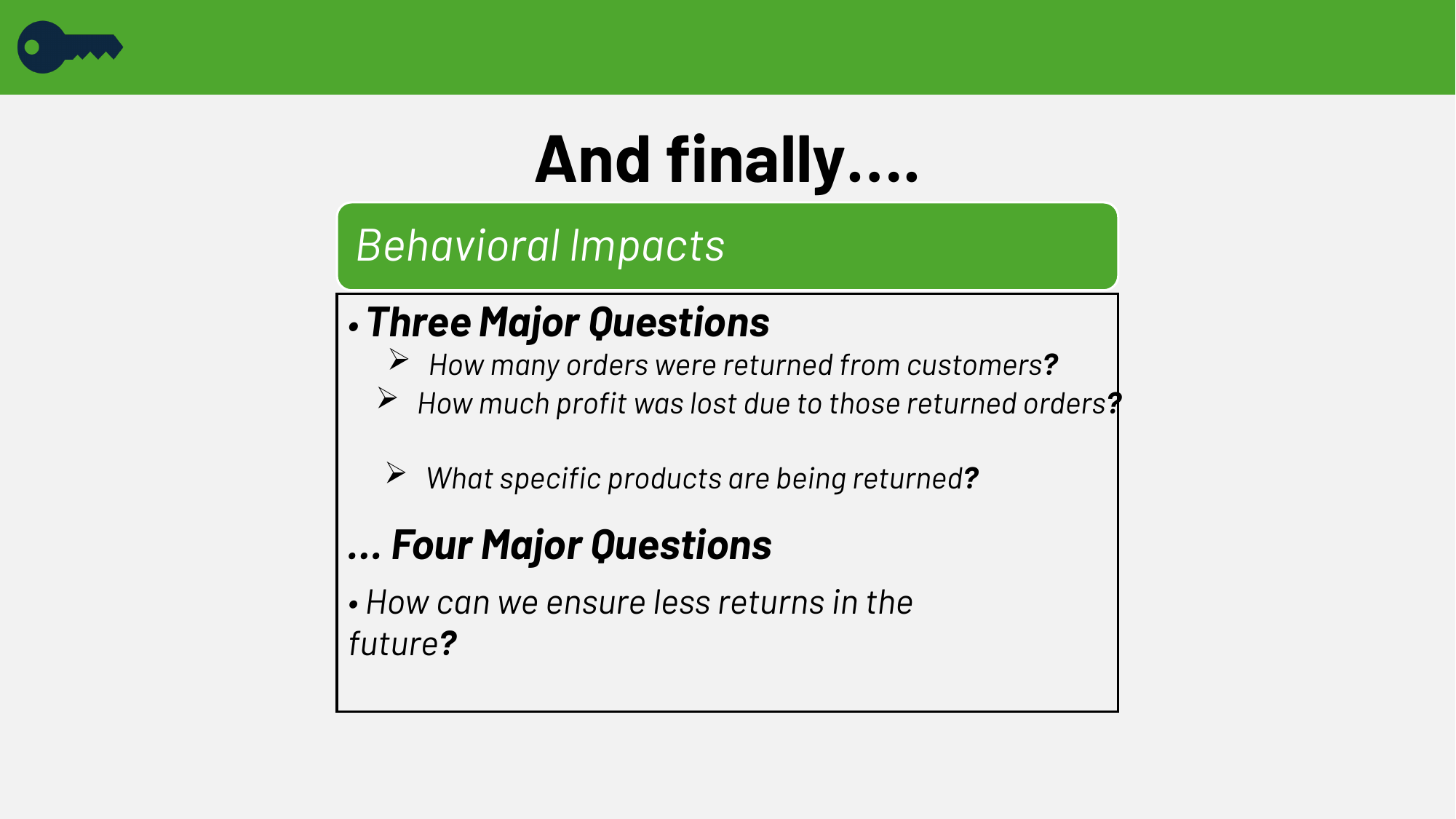

# And finally….
Behavioral Impacts
• Three Major Questions

How many orders were returned from customers?

How much profit was lost due to those returned orders?

What specific products are being returned?

… Four Major Questions

• How can we ensure less returns in the future?